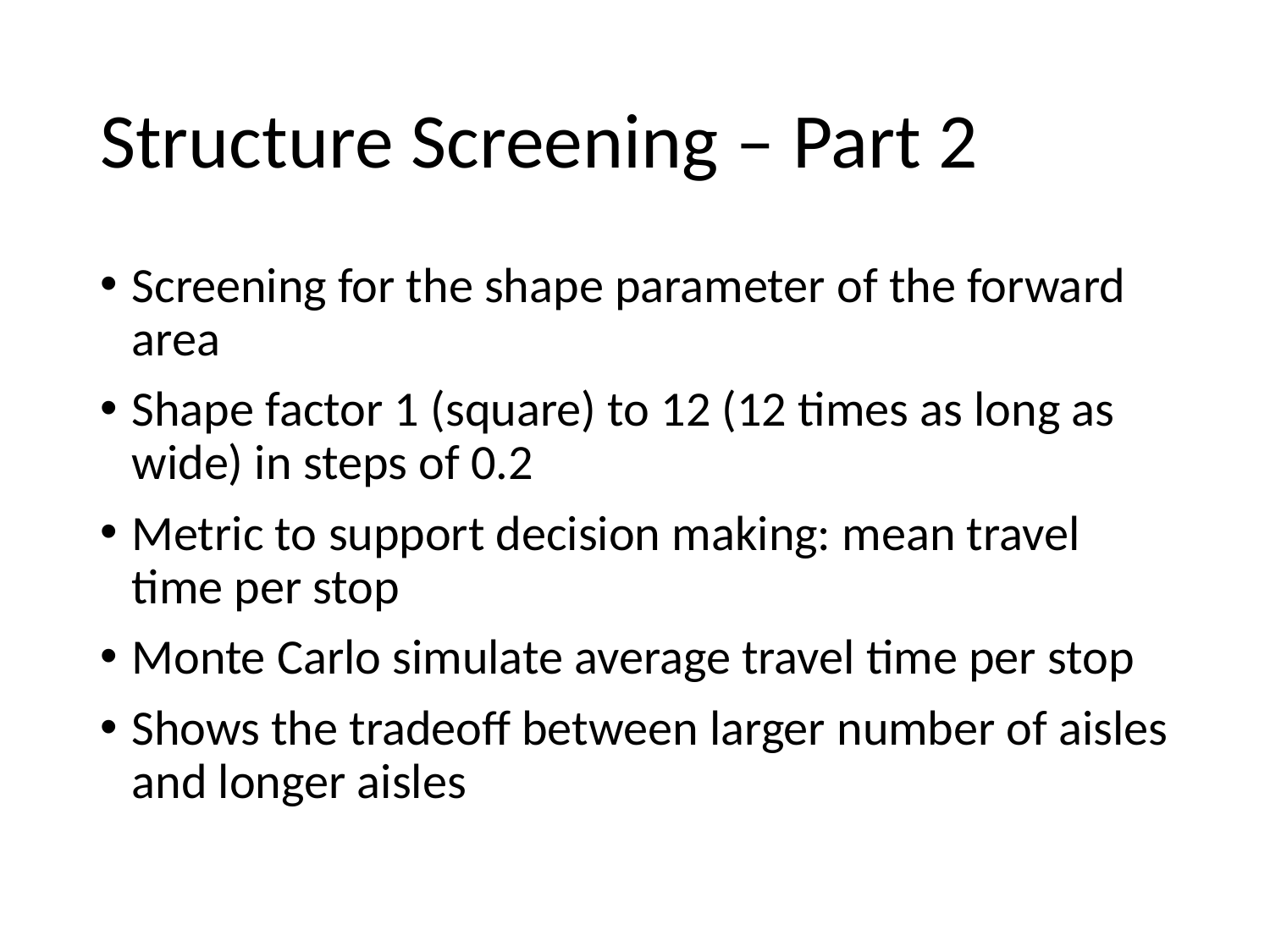

# Structure Screening – Part 2
Screening for the shape parameter of the forward area
Shape factor 1 (square) to 12 (12 times as long as wide) in steps of 0.2
Metric to support decision making: mean travel time per stop
Monte Carlo simulate average travel time per stop
Shows the tradeoff between larger number of aisles and longer aisles